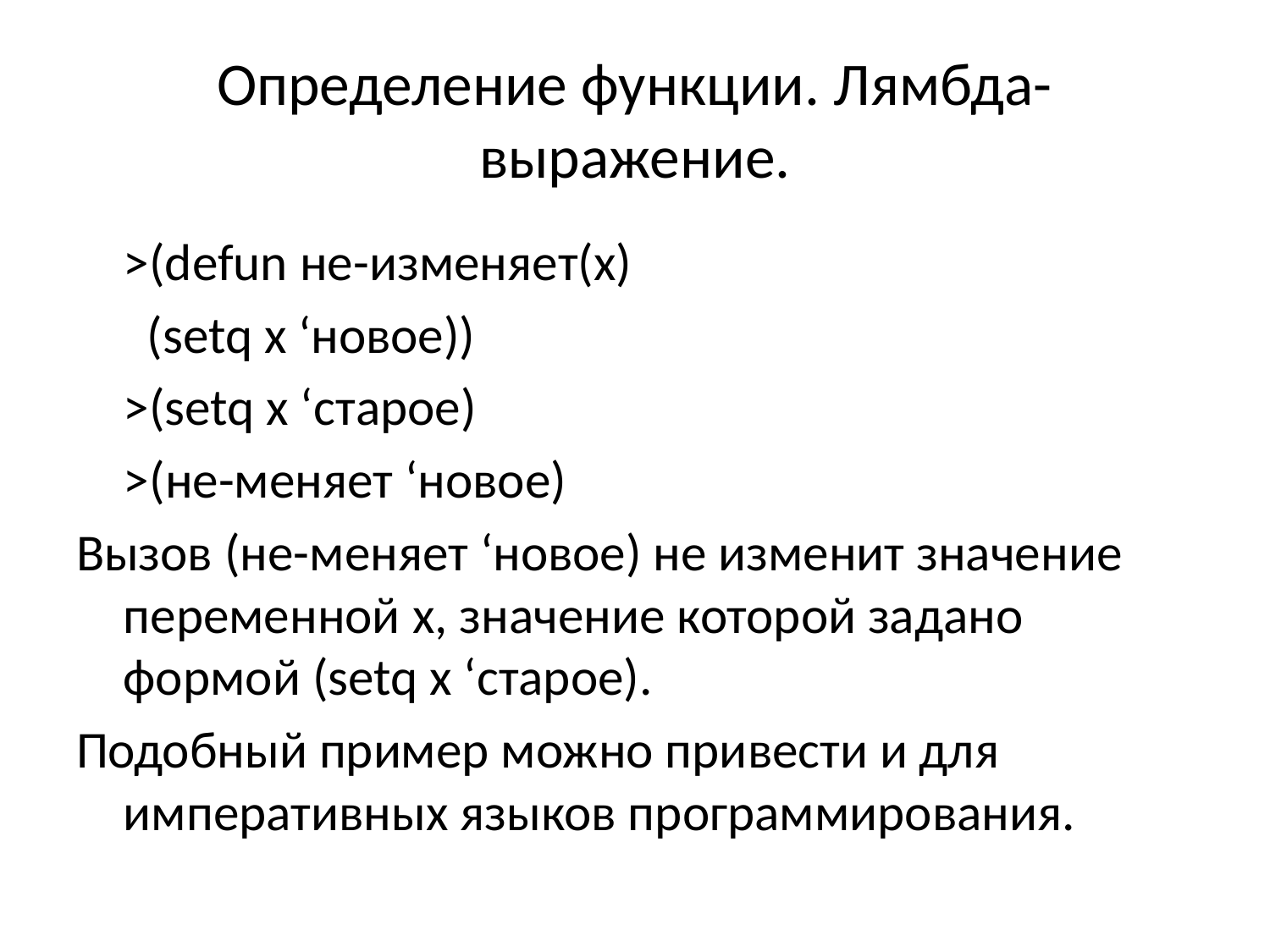

# Определение функции. Лямбда-выражение.
	>(defun не-изменяет(x)
	  (setq x ‘новое))
	>(setq x ‘старое)
	>(не-меняет ‘новое)
Вызов (не-меняет ‘новое) не изменит значение переменной x, значение которой задано формой (setq x ‘старое).
Подобный пример можно привести и для императивных языков программирования.